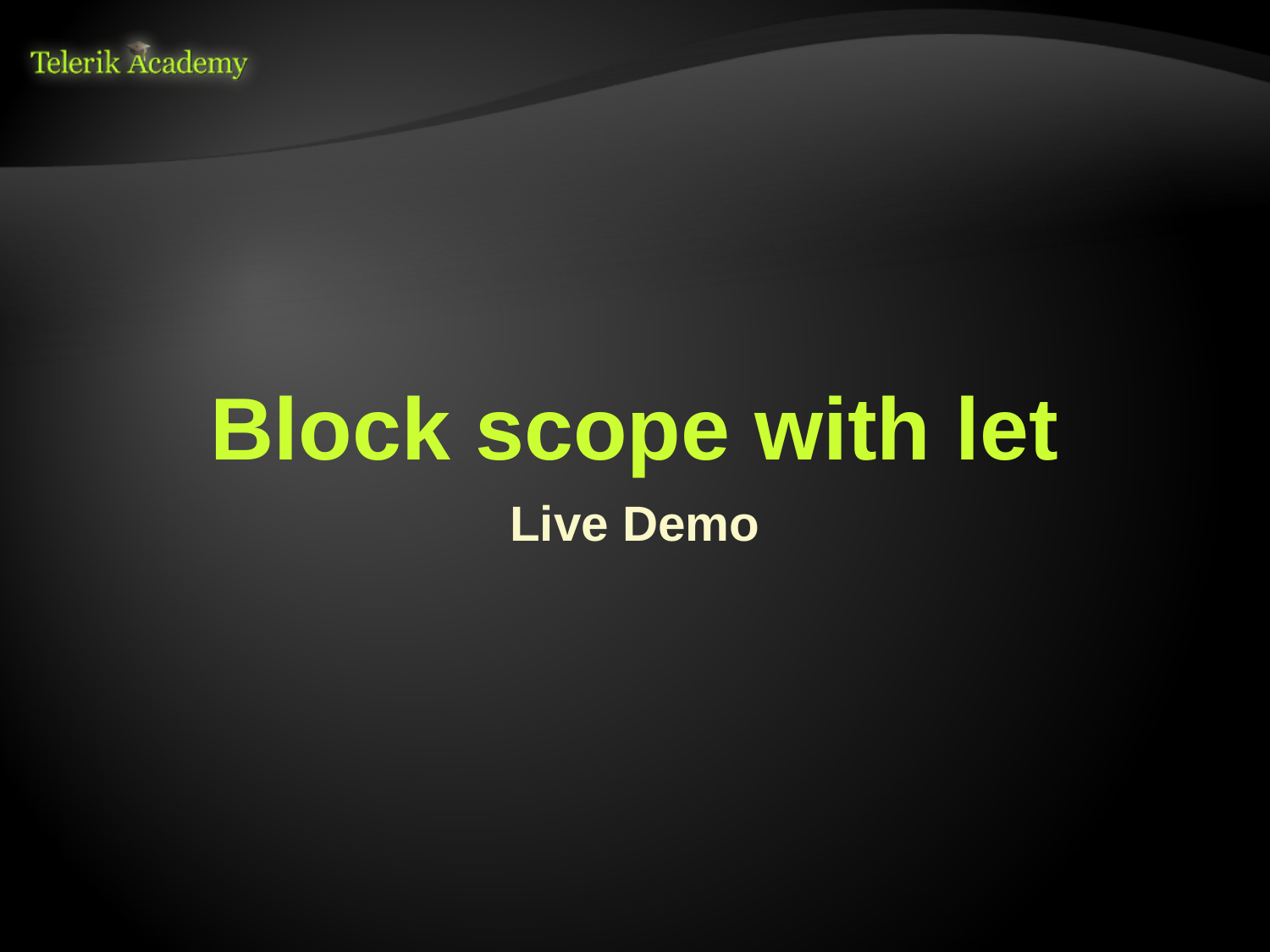

# Block scope with let
Live Demo